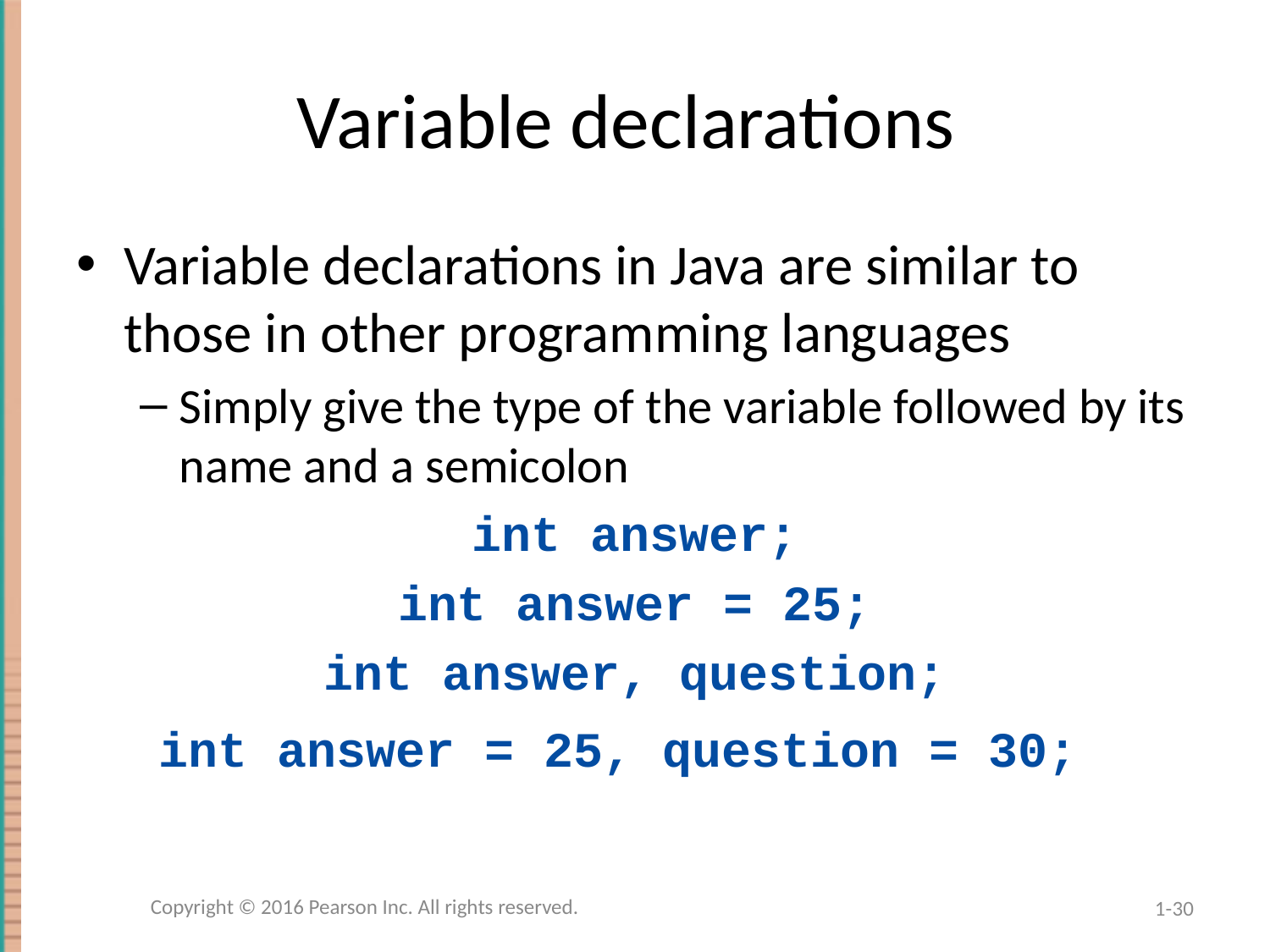

# Variable declarations
Variable declarations in Java are similar to those in other programming languages
Simply give the type of the variable followed by its name and a semicolon
int answer;
int answer = 25;
int answer, question;
int answer = 25, question = 30;
Copyright © 2016 Pearson Inc. All rights reserved.
1-30